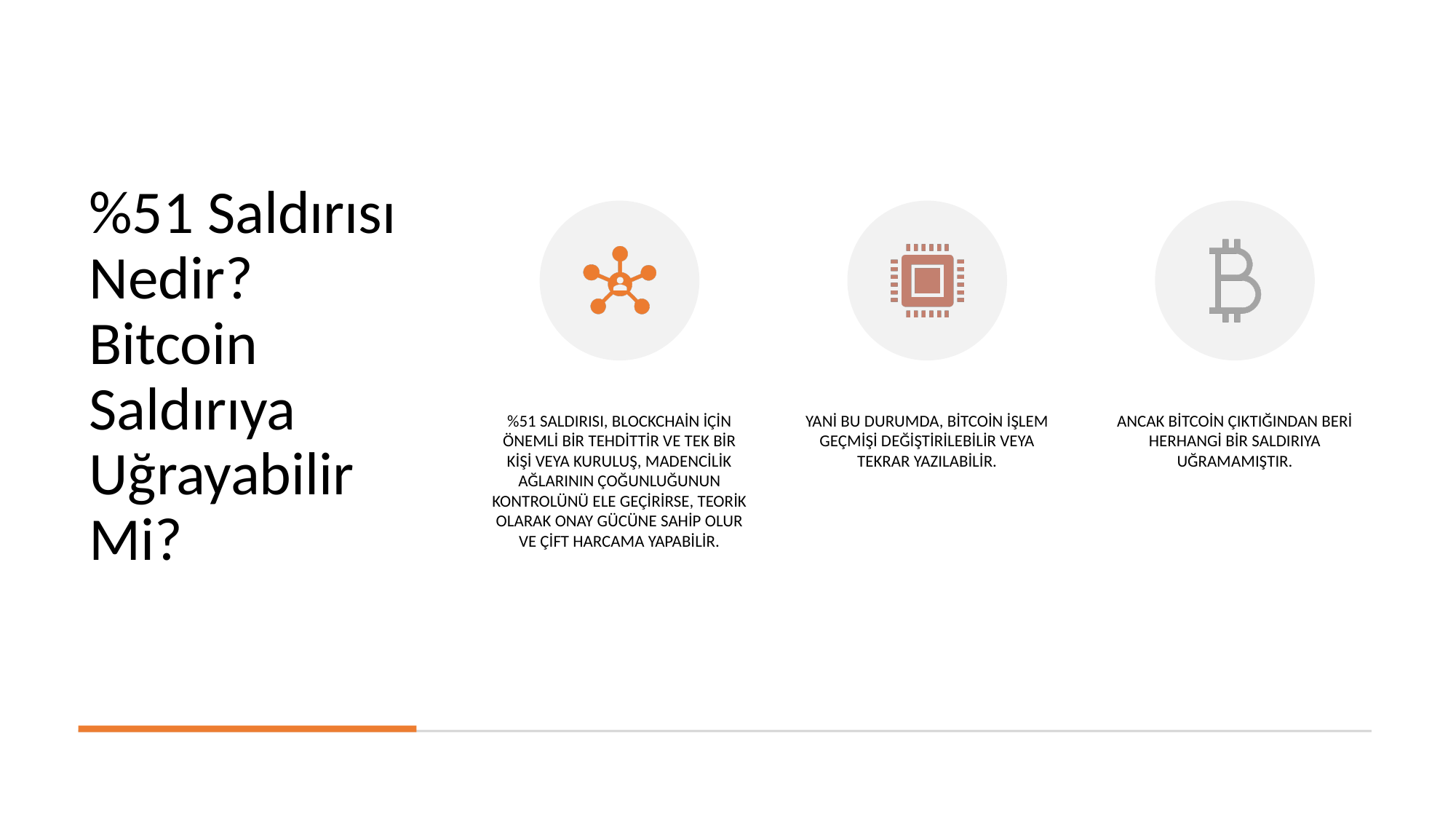

# %51 Saldırısı Nedir? Bitcoin Saldırıya Uğrayabilir Mi?
%51 saldırısı, blockchain için önemli bir tehdittir ve tek bir kişi veya kuruluş, madencilik ağlarının çoğunluğunun kontrolünü ele geçirirse, teorik olarak onay gücüne sahip olur ve çift harcama yapabilir.
Yani bu durumda, Bitcoin işlem geçmişi değiştirilebilir veya tekrar yazılabilir.
Ancak Bitcoin çıktığından beri herhangi bir saldırıya uğramamıştır.